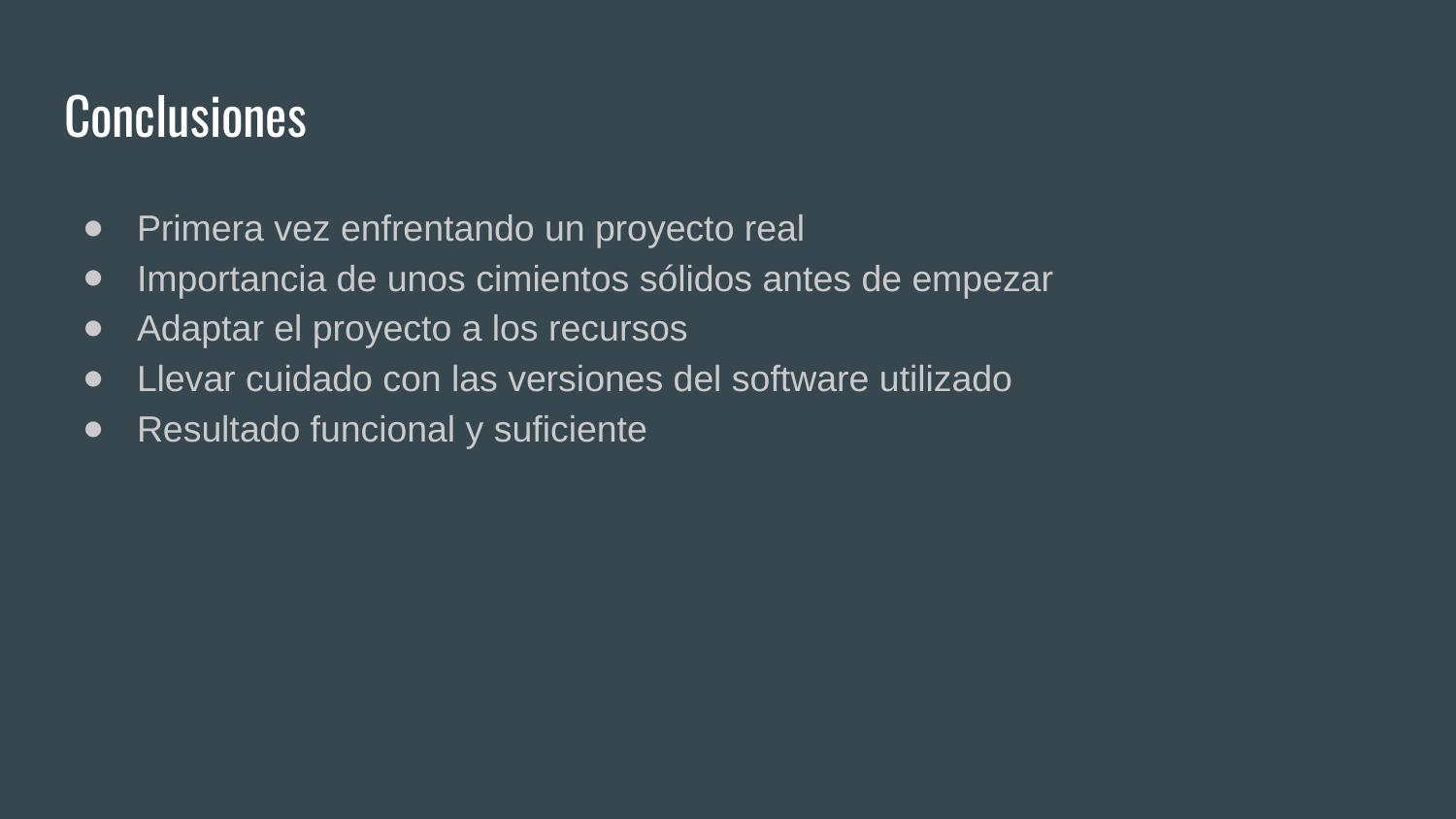

# Conclusiones
Primera vez enfrentando un proyecto real
Importancia de unos cimientos sólidos antes de empezar
Adaptar el proyecto a los recursos
Llevar cuidado con las versiones del software utilizado
Resultado funcional y suficiente